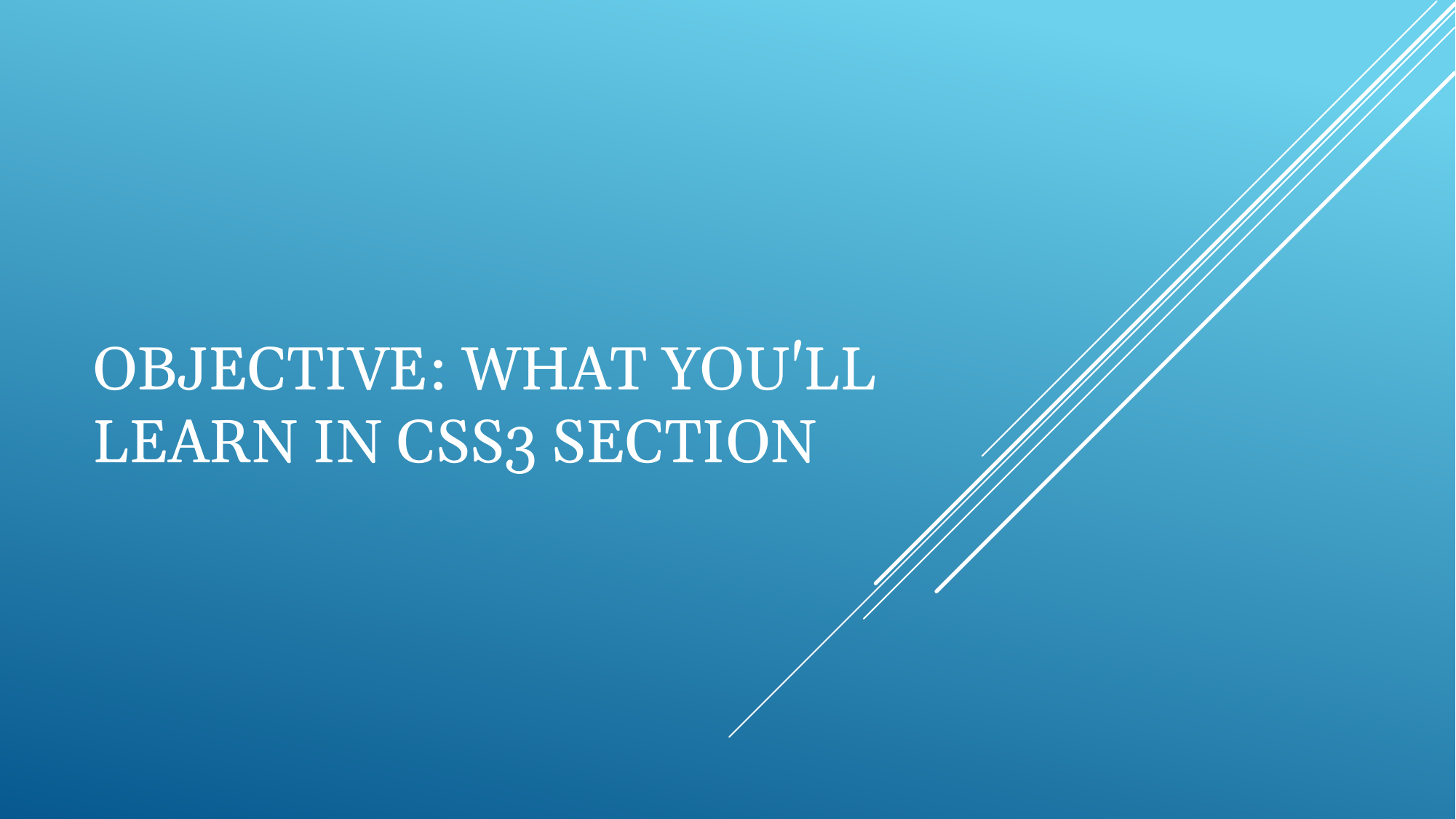

# Objective: What you'll learn in CSS3 Section